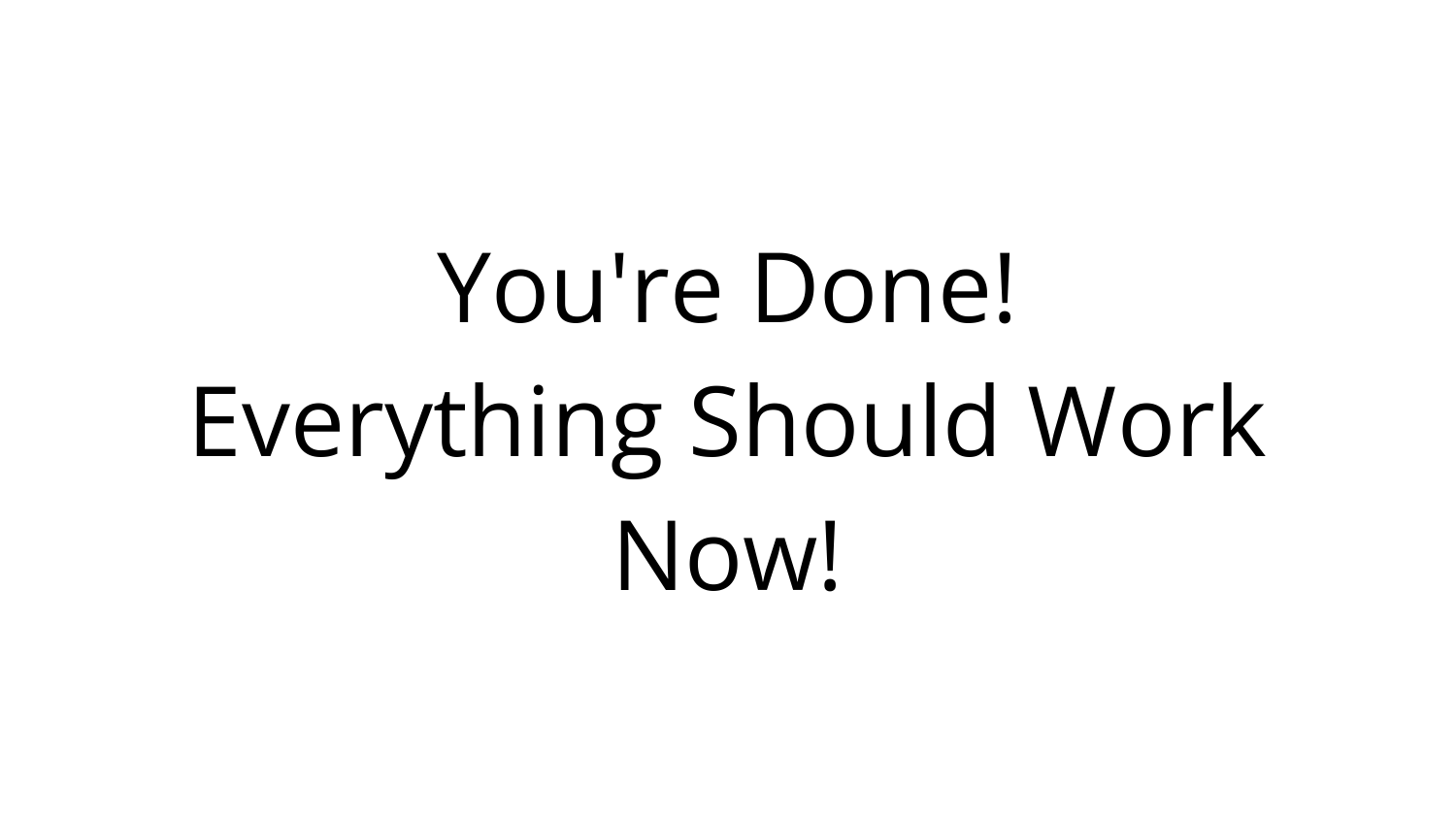

# You're Done!
Everything Should Work Now!